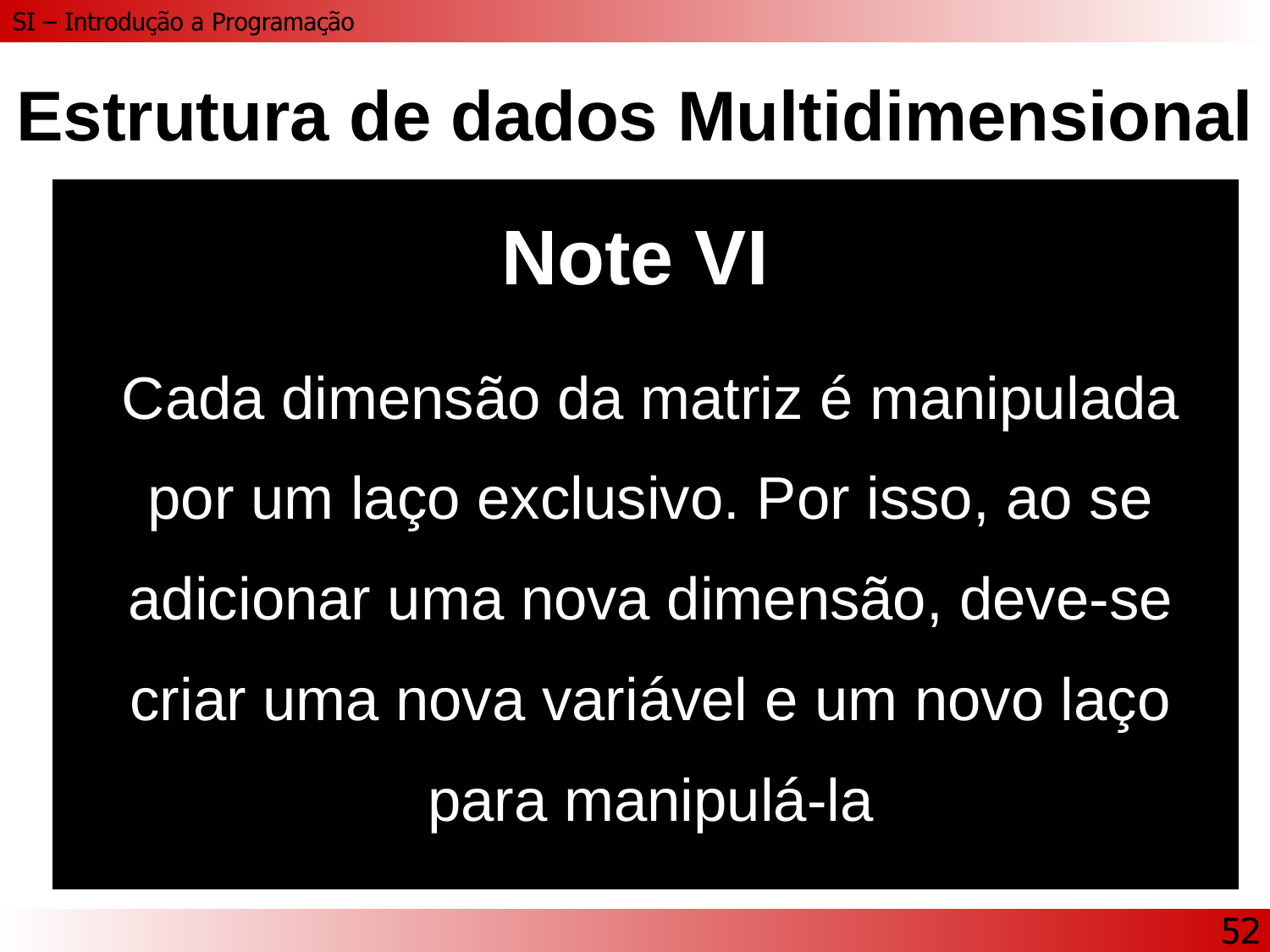

# Estrutura de dados Multidimensional

Note VI
Cada dimensão da matriz é manipulada por um laço exclusivo. Por isso, ao se adicionar uma nova dimensão, deve-se criar uma nova variável e um novo laço para manipulá-la
52